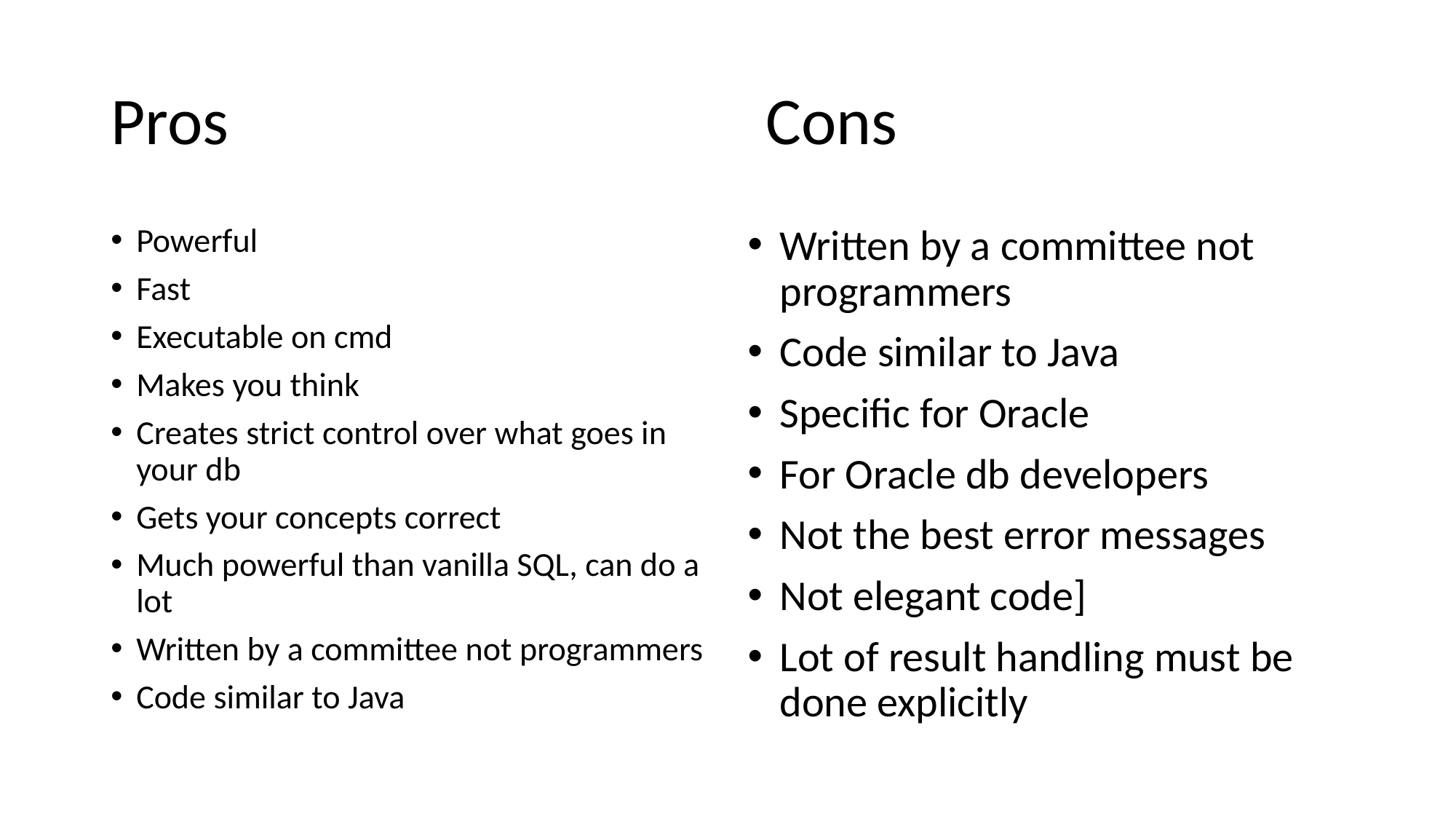

# Pros 	 				Cons
Powerful
Fast
Executable on cmd
Makes you think
Creates strict control over what goes in your db
Gets your concepts correct
Much powerful than vanilla SQL, can do a lot
Written by a committee not programmers
Code similar to Java
Written by a committee not programmers
Code similar to Java
Specific for Oracle
For Oracle db developers
Not the best error messages
Not elegant code]
Lot of result handling must be done explicitly